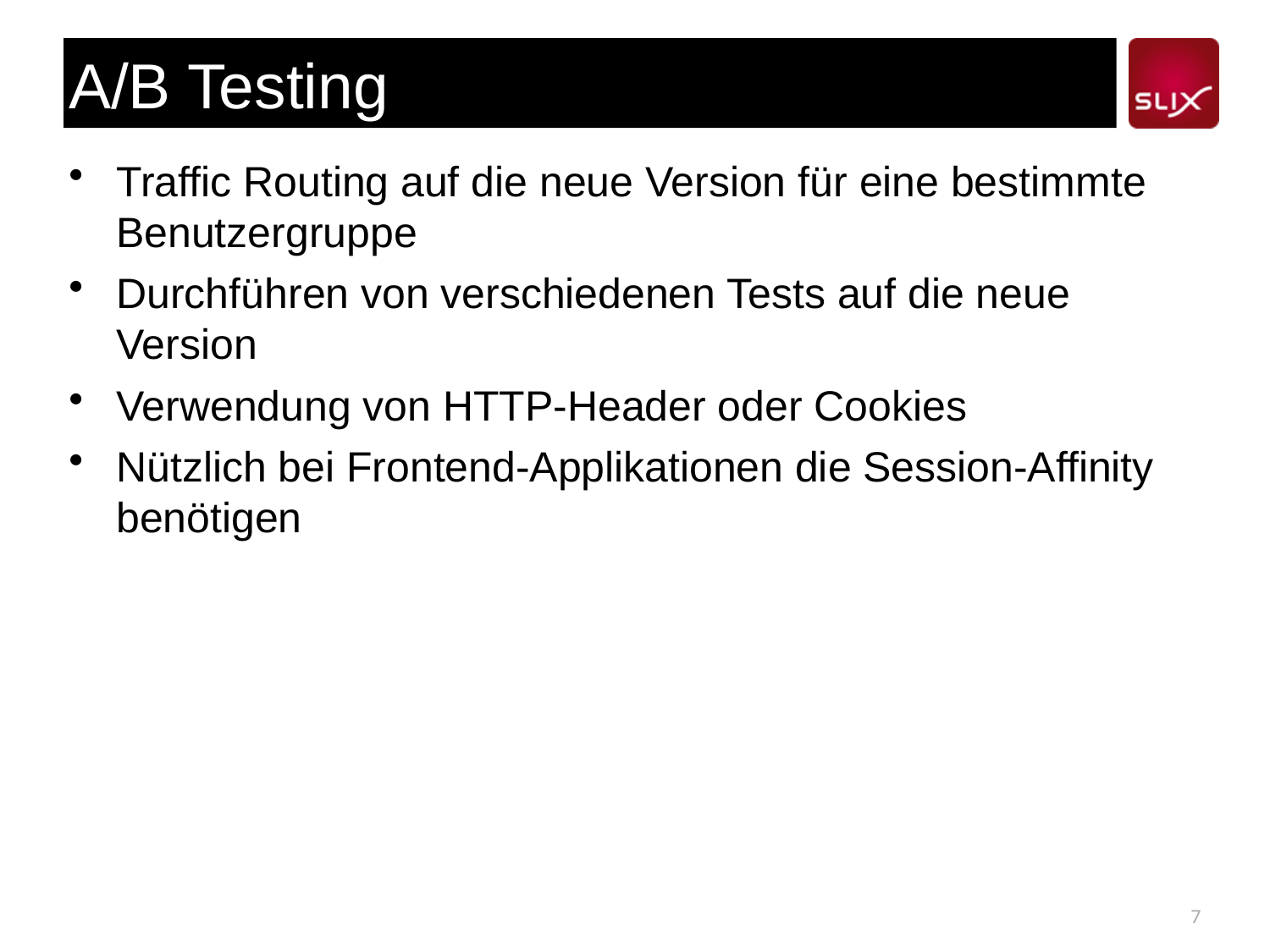

# A/B Testing
Traffic Routing auf die neue Version für eine bestimmte Benutzergruppe
Durchführen von verschiedenen Tests auf die neue Version
Verwendung von HTTP-Header oder Cookies
Nützlich bei Frontend-Applikationen die Session-Affinity benötigen

7